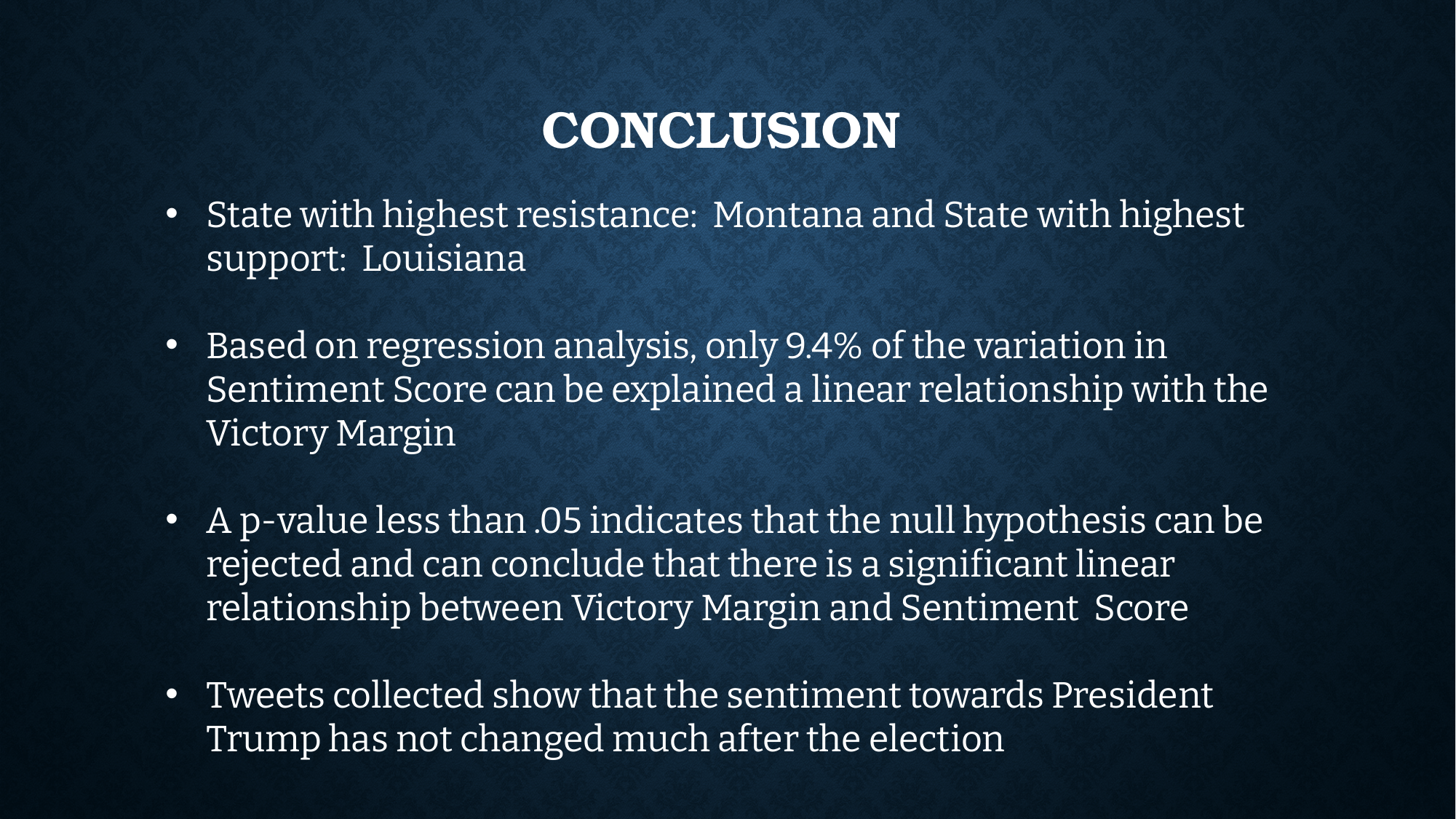

# Conclusion
State with highest resistance:  Montana and State with highest support:  Louisiana

Based on regression analysis, only 9.4% of the variation in Sentiment Score can be explained a linear relationship with the Victory Margin

A p-value less than .05 indicates that the null hypothesis can be rejected and can conclude that there is a significant linear relationship between Victory Margin and Sentiment  Score

Tweets collected show that the sentiment towards President Trump has not changed much after the election